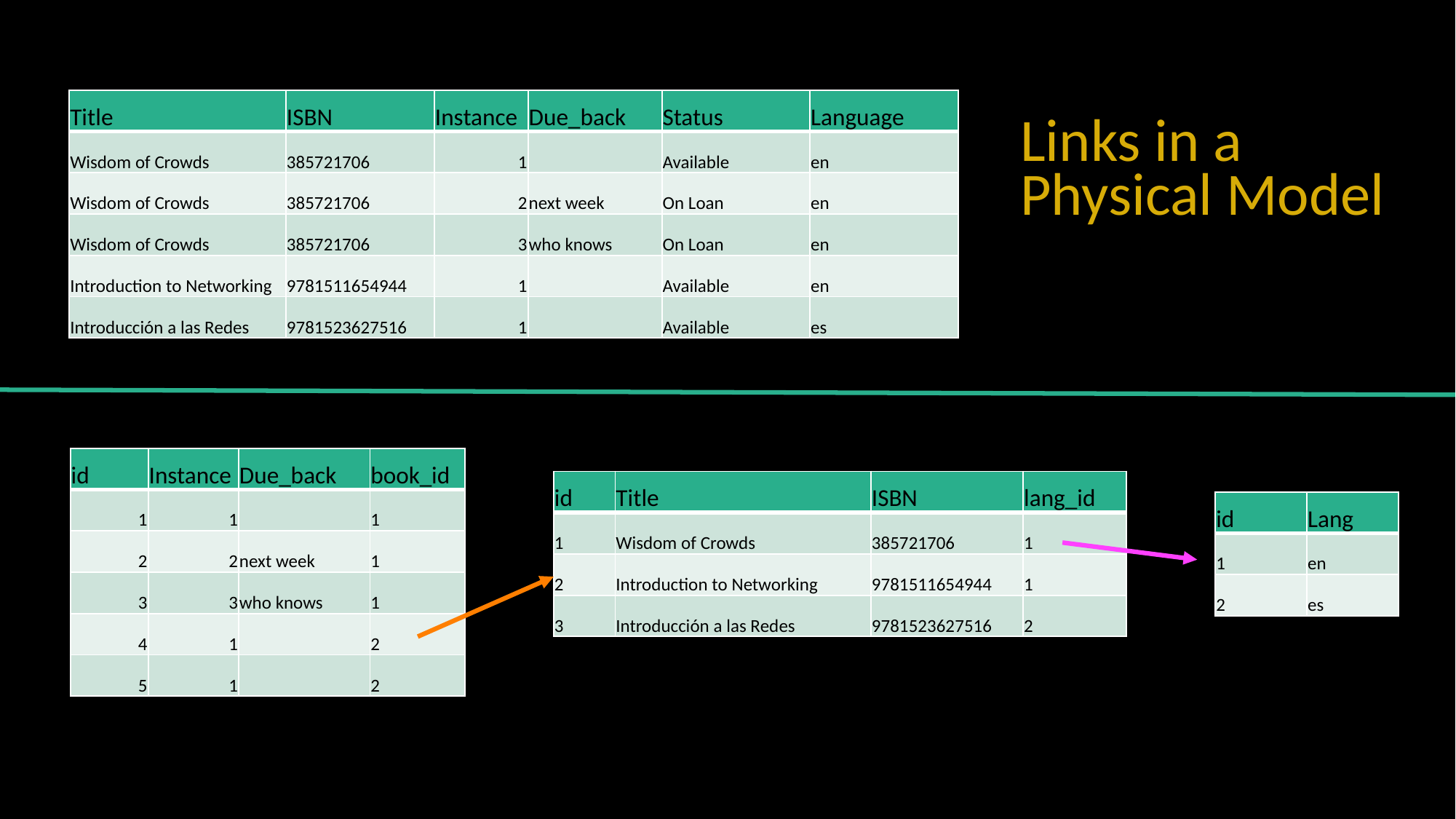

| Title | ISBN | Instance | Due\_back | Status | Language |
| --- | --- | --- | --- | --- | --- |
| Wisdom of Crowds | 385721706 | 1 |  | Available | en |
| Wisdom of Crowds | 385721706 | 2 | next week | On Loan | en |
| Wisdom of Crowds | 385721706 | 3 | who knows | On Loan | en |
| Introduction to Networking | 9781511654944 | 1 |  | Available | en |
| Introducción a las Redes | 9781523627516 | 1 |  | Available | es |
# Links in a Physical Model
| id | Instance | Due\_back | book\_id |
| --- | --- | --- | --- |
| 1 | 1 |  | 1 |
| 2 | 2 | next week | 1 |
| 3 | 3 | who knows | 1 |
| 4 | 1 |  | 2 |
| 5 | 1 |  | 2 |
| id | Title | ISBN | lang\_id |
| --- | --- | --- | --- |
| 1 | Wisdom of Crowds | 385721706 | 1 |
| 2 | Introduction to Networking | 9781511654944 | 1 |
| 3 | Introducción a las Redes | 9781523627516 | 2 |
| id | Lang |
| --- | --- |
| 1 | en |
| 2 | es |